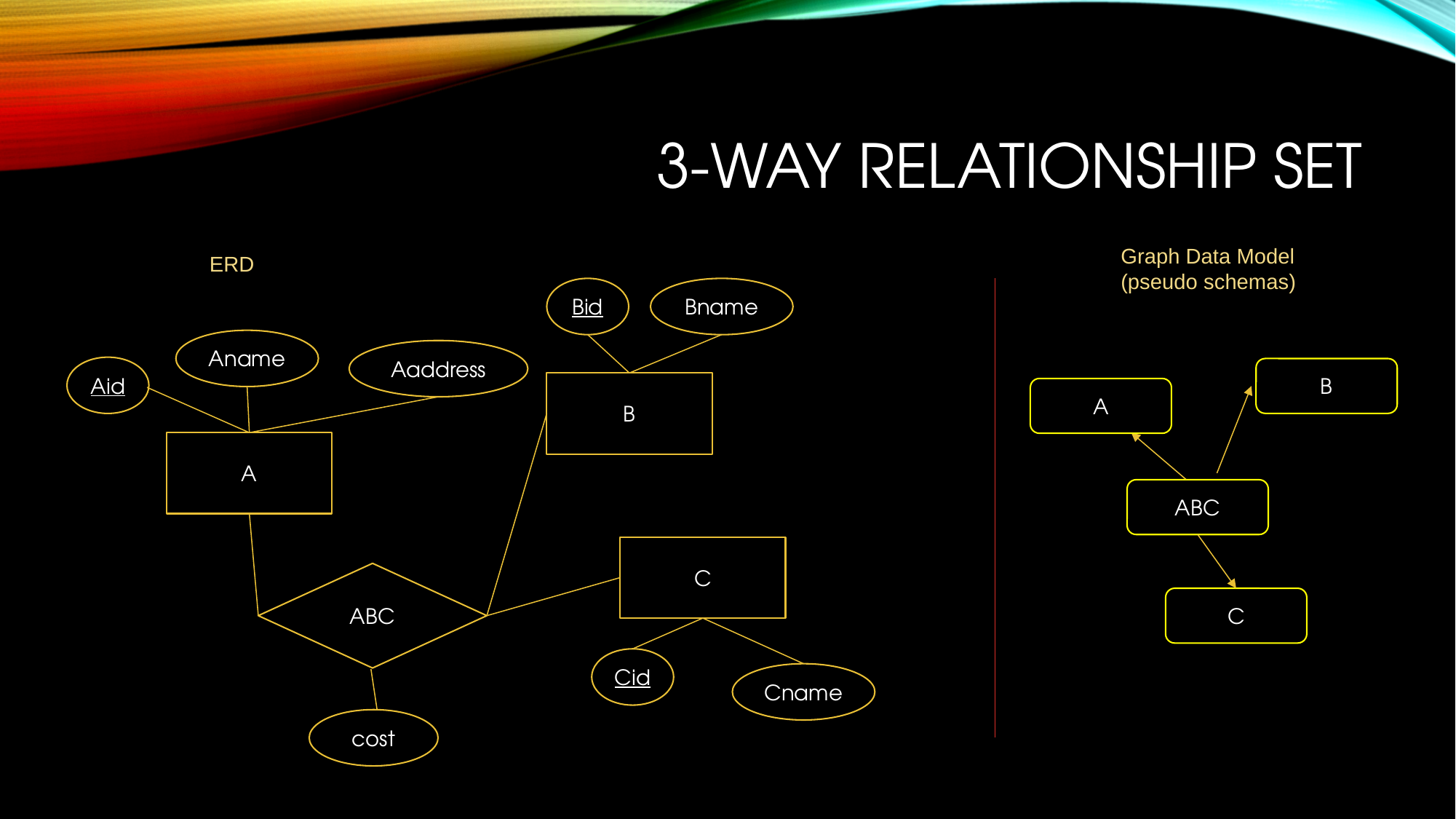

# 3-Way relationship set
Graph Data Model
(pseudo schemas)
ERD
Bid
Bname
Aname
Aaddress
Aid
B
B
A
A
ABC
C
ABC
C
Cid
Cname
cost